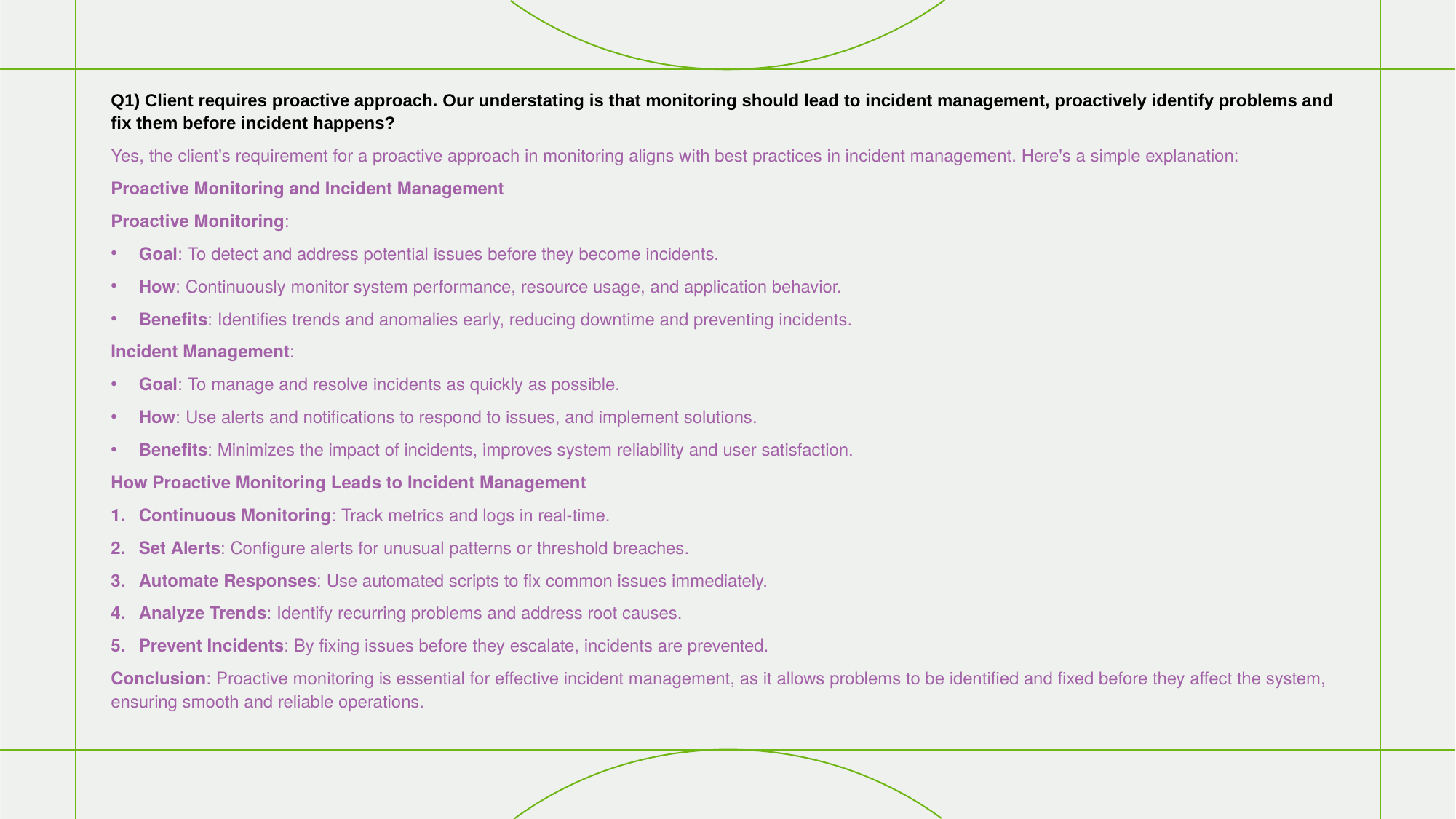

Q1) Client requires proactive approach. Our understating is that monitoring should lead to incident management, proactively identify problems and fix them before incident happens?
Yes, the client's requirement for a proactive approach in monitoring aligns with best practices in incident management. Here's a simple explanation:
Proactive Monitoring and Incident Management
Proactive Monitoring:
Goal: To detect and address potential issues before they become incidents.
How: Continuously monitor system performance, resource usage, and application behavior.
Benefits: Identifies trends and anomalies early, reducing downtime and preventing incidents.
Incident Management:
Goal: To manage and resolve incidents as quickly as possible.
How: Use alerts and notifications to respond to issues, and implement solutions.
Benefits: Minimizes the impact of incidents, improves system reliability and user satisfaction.
How Proactive Monitoring Leads to Incident Management
Continuous Monitoring: Track metrics and logs in real-time.
Set Alerts: Configure alerts for unusual patterns or threshold breaches.
Automate Responses: Use automated scripts to fix common issues immediately.
Analyze Trends: Identify recurring problems and address root causes.
Prevent Incidents: By fixing issues before they escalate, incidents are prevented.
Conclusion: Proactive monitoring is essential for effective incident management, as it allows problems to be identified and fixed before they affect the system, ensuring smooth and reliable operations.